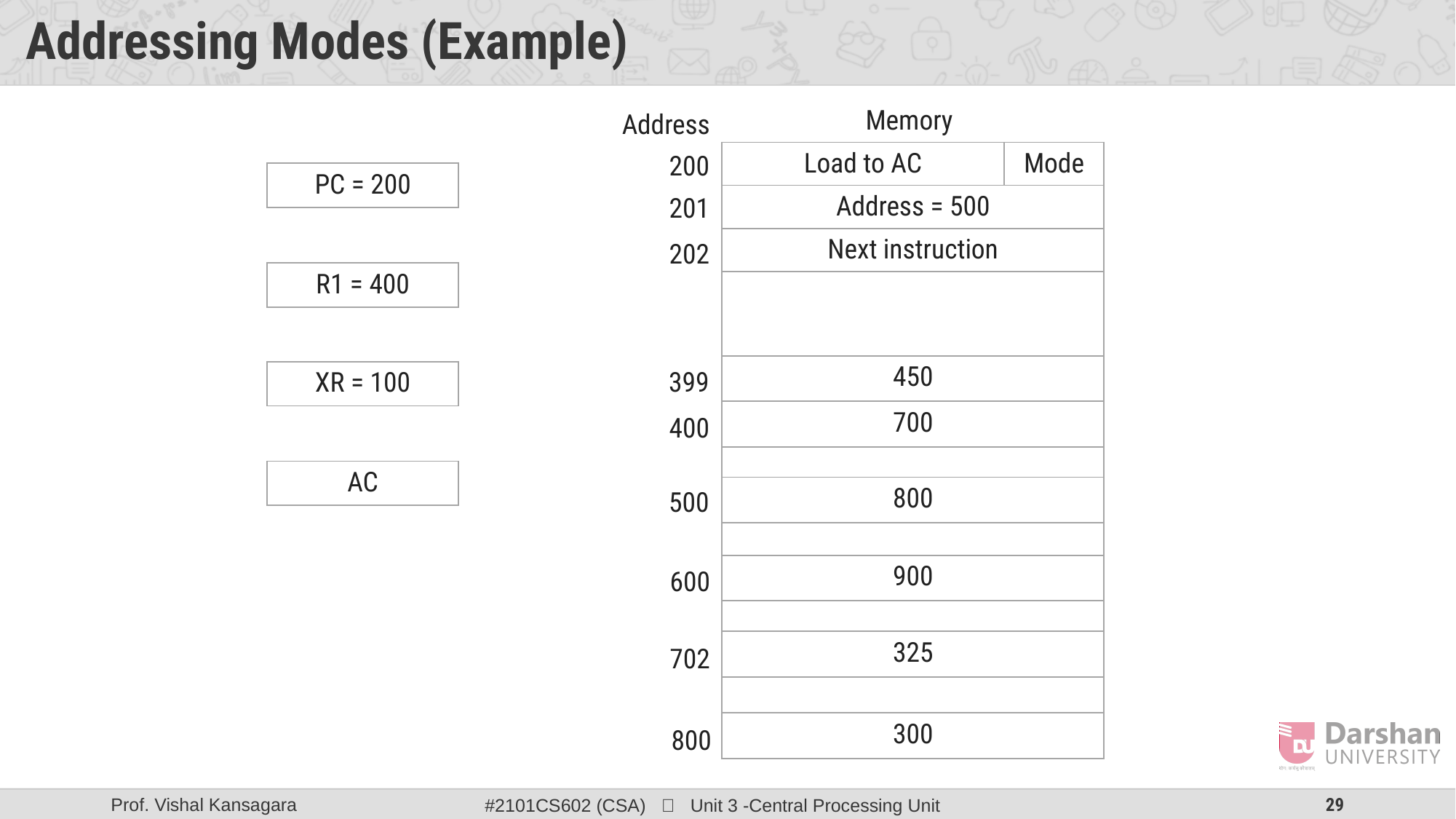

# Addressing Modes (Example)
Memory
Address
| Load to AC | Mode |
| --- | --- |
| Address = 500 |  |
| Next instruction |  |
|  |  |
| 450 |  |
| 700 |  |
|  |  |
| 800 |  |
|  |  |
| 900 |  |
|  |  |
| 325 |  |
|  |  |
| 300 |  |
200
| PC = 200 |
| --- |
201
202
| R1 = 400 |
| --- |
399
| XR = 100 |
| --- |
400
| AC |
| --- |
500
600
702
800